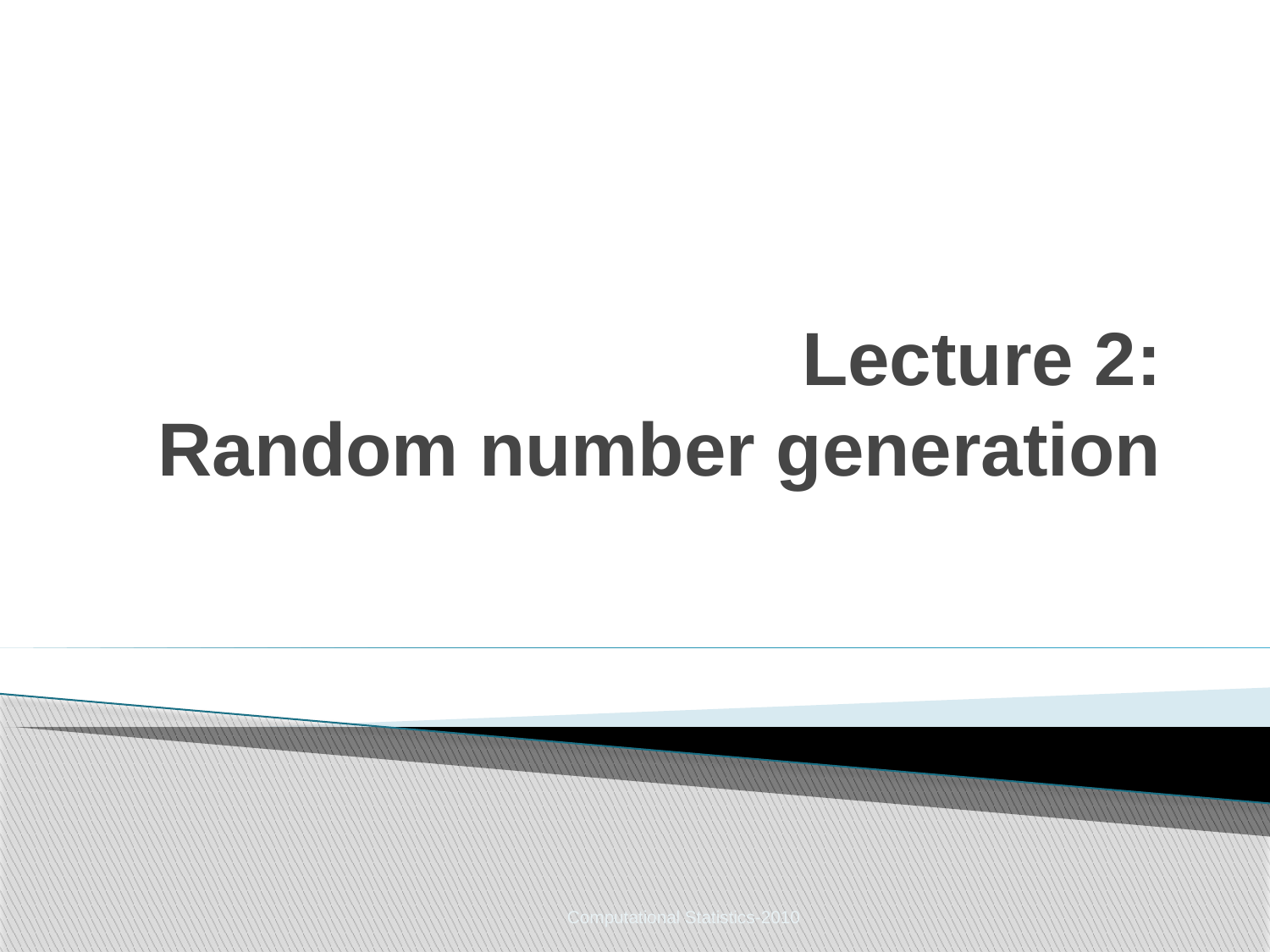

# Lecture 2: Random number generation
Computational Statistics-2010